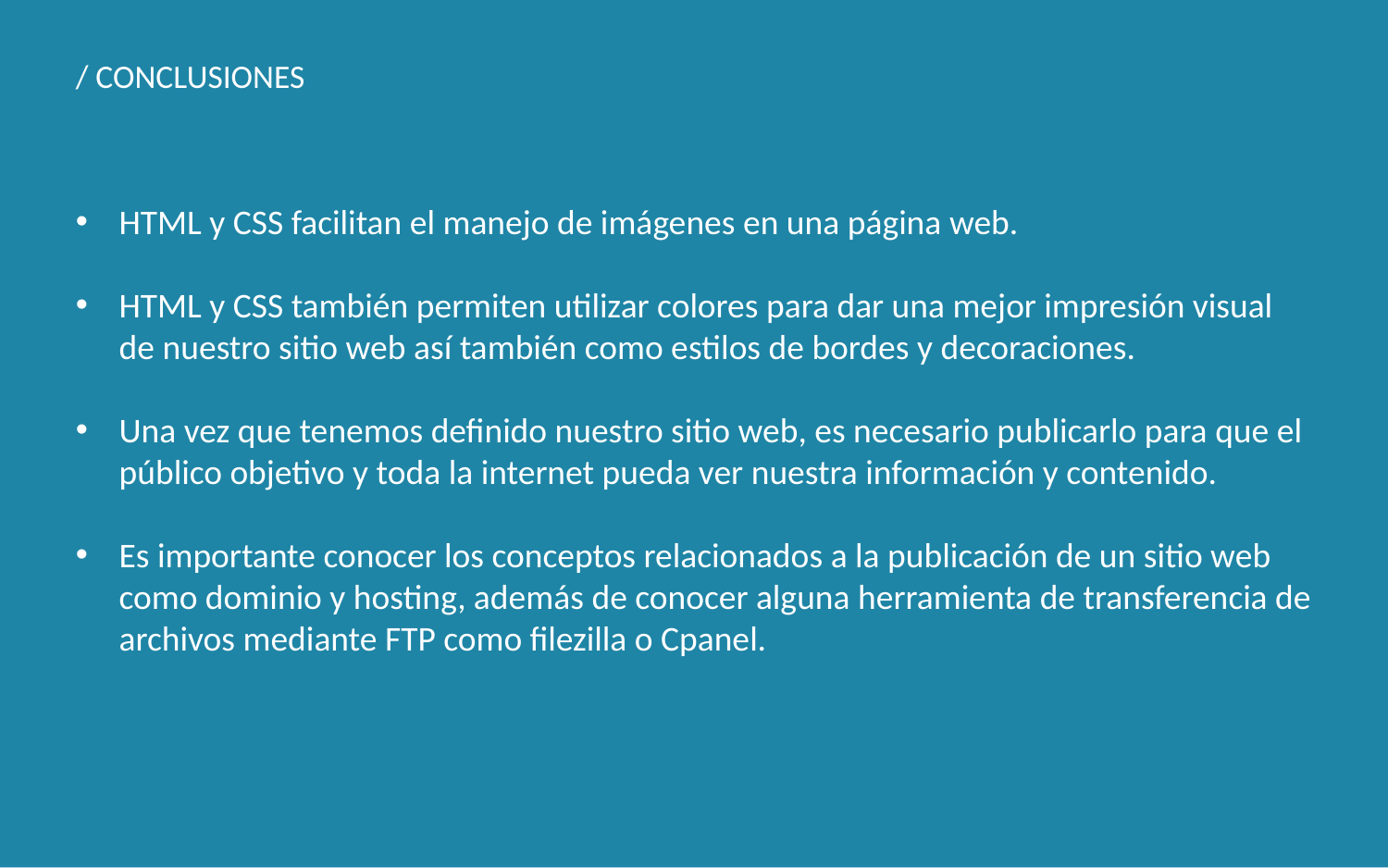

/ CONCLUSIONES

HTML y CSS facilitan el manejo de imágenes en una página web.

HTML y CSS también permiten utilizar colores para dar una mejor impresión visual de nuestro sitio web así también como estilos de bordes y decoraciones.

Una vez que tenemos definido nuestro sitio web, es necesario publicarlo para que el público objetivo y toda la internet pueda ver nuestra información y contenido.

Es importante conocer los conceptos relacionados a la publicación de un sitio web como dominio y hosting, además de conocer alguna herramienta de transferencia de archivos mediante FTP como filezilla o Cpanel.